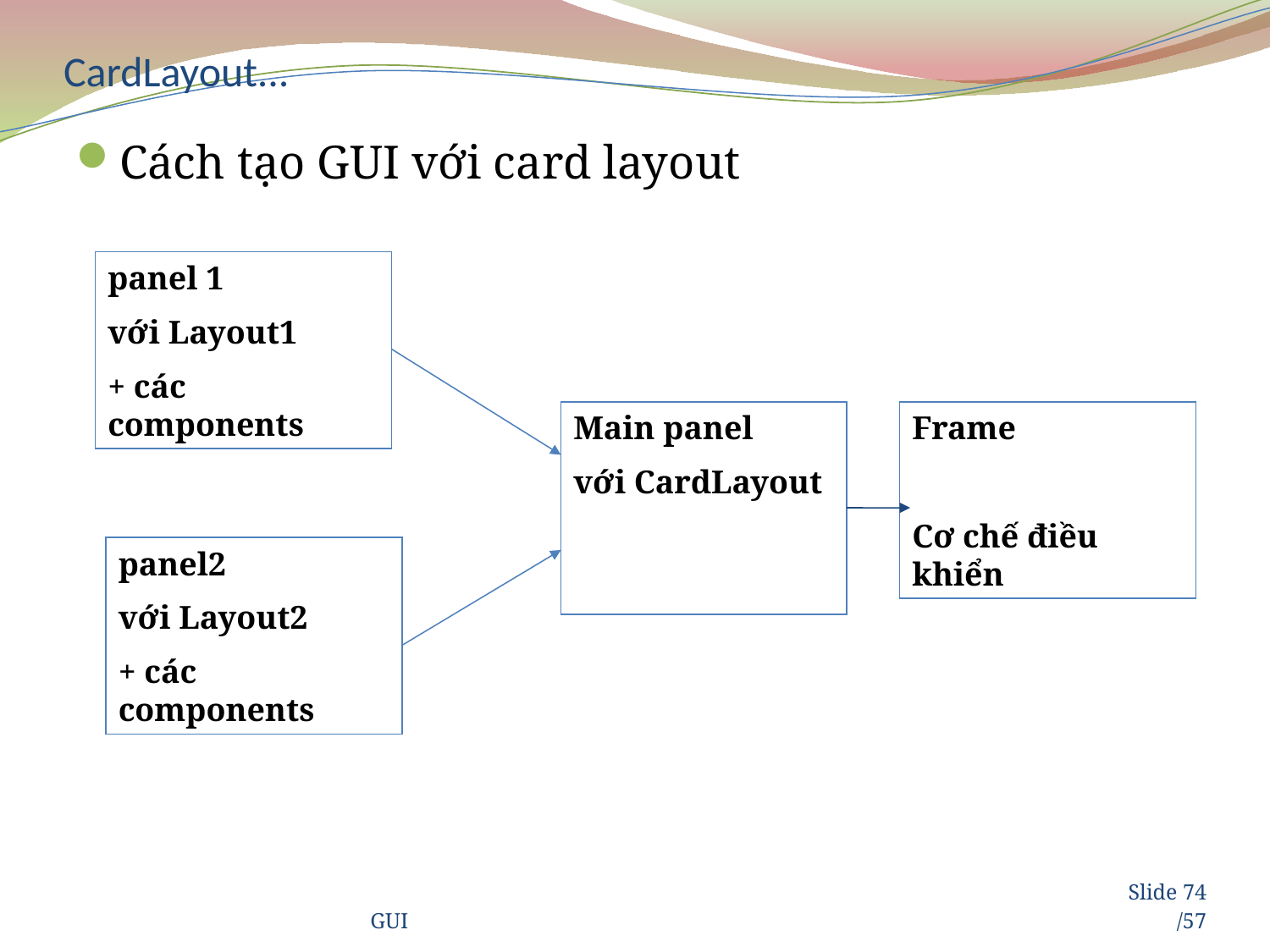

# CardLayout...
Cách tạo GUI với card layout

panel 1
với Layout1
+ các components

Main panel
với CardLayout

Frame

Cơ chế điều khiển

panel2
với Layout2
+ các components

GUI
Slide 74/57